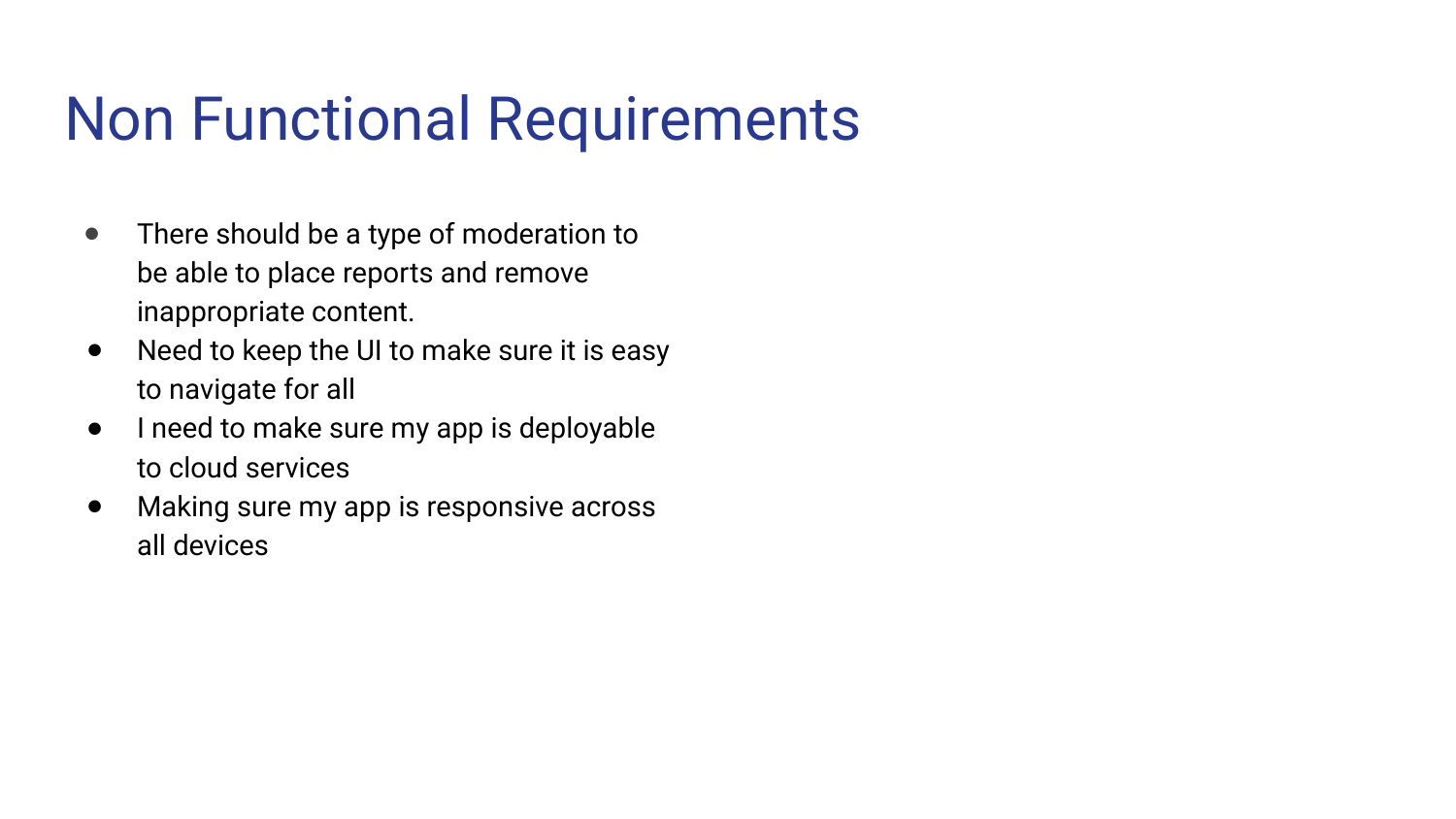

# Non Functional Requirements
There should be a type of moderation to be able to place reports and remove inappropriate content.
Need to keep the UI to make sure it is easy to navigate for all
I need to make sure my app is deployable to cloud services
Making sure my app is responsive across all devices